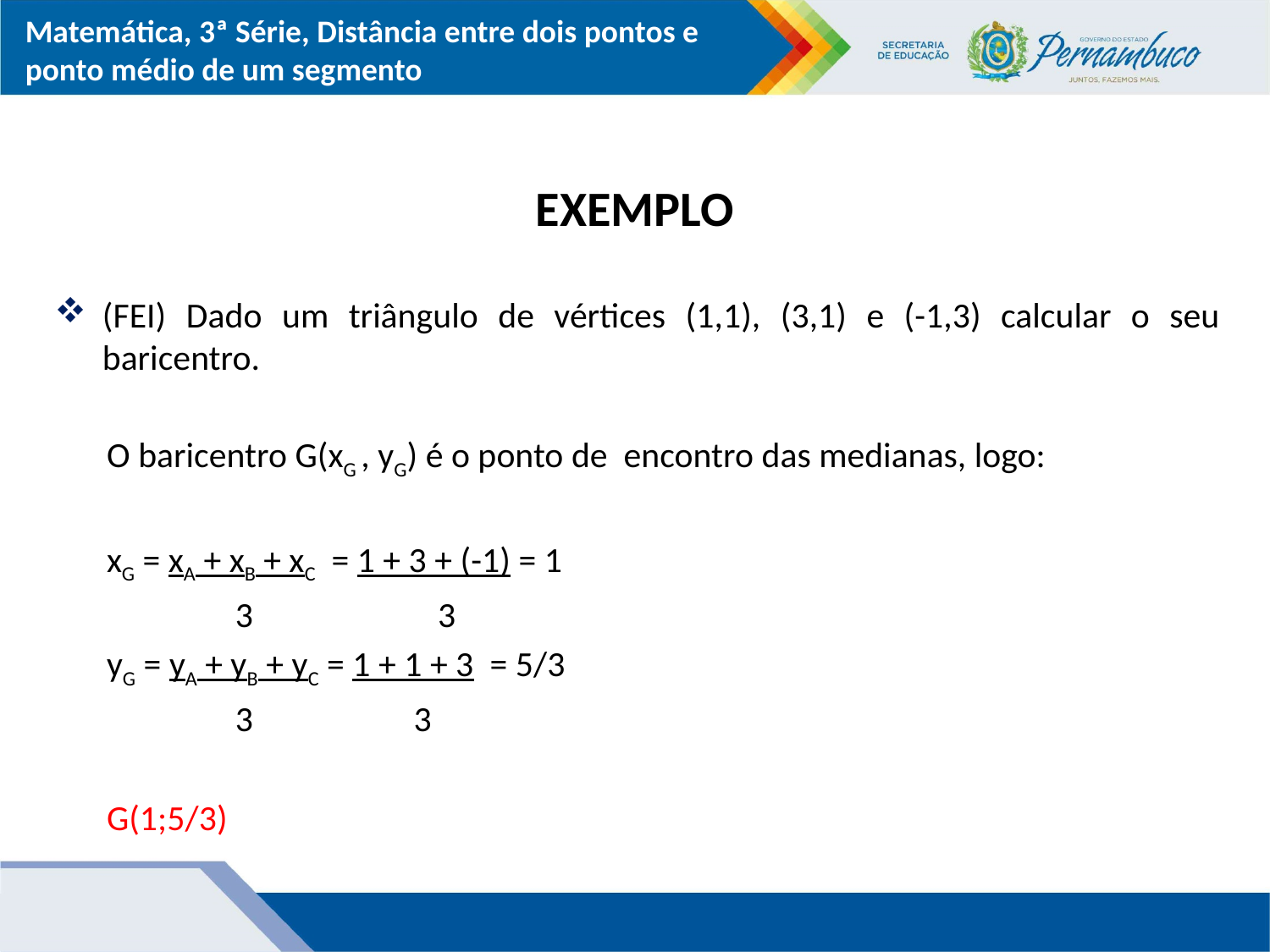

EXEMPLO
# (FEI) Dado um triângulo de vértices (1,1), (3,1) e (-1,3) calcular o seu baricentro.
O baricentro G(xG , yG) é o ponto de  encontro das medianas, logo:

xG = xA + xB + xC  = 1 + 3 + (-1) = 1
                3                       3
yG = yA + yB + yC = 1 + 1 + 3  = 5/3
                3                    3

G(1;5/3)